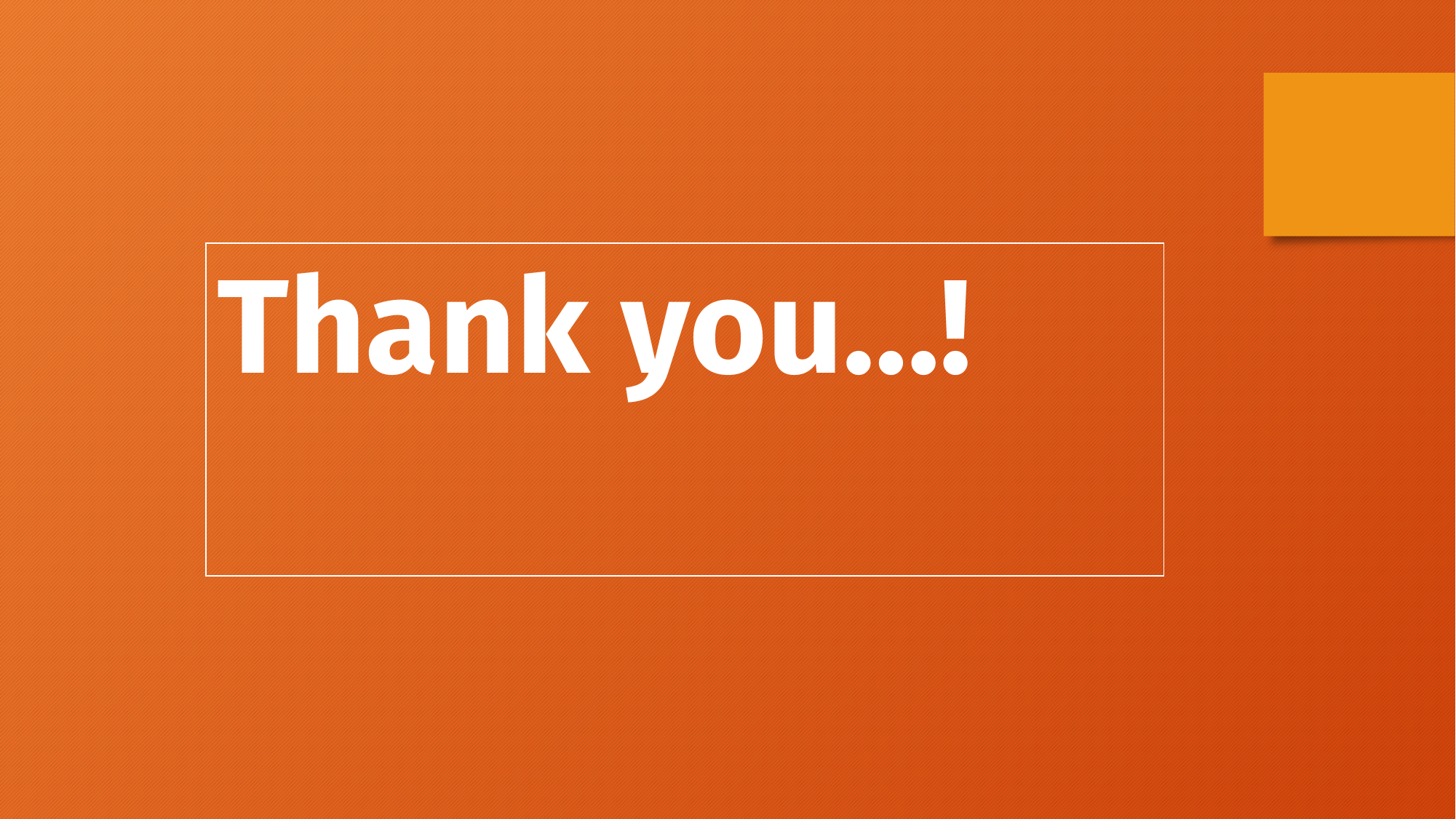

| Thank you…! |
| --- |